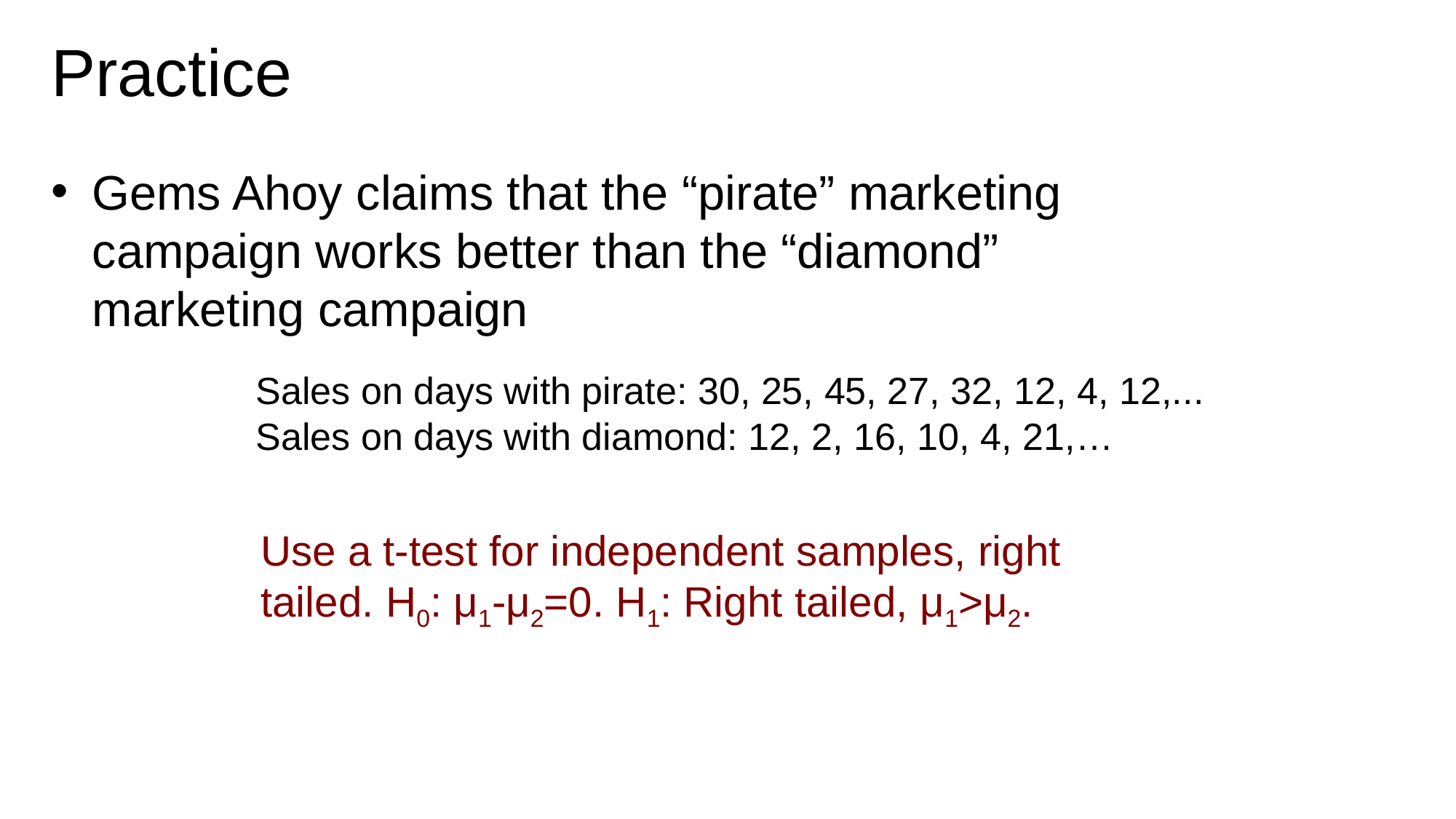

# Practice
Gems Ahoy claims that the “pirate” marketing campaign works better than the “diamond” marketing campaign
Sales on days with pirate: 30, 25, 45, 27, 32, 12, 4, 12,...
Sales on days with diamond: 12, 2, 16, 10, 4, 21,…
Use a t-test for independent samples, right tailed. H0: μ1-μ2=0. H1: Right tailed, μ1>μ2.